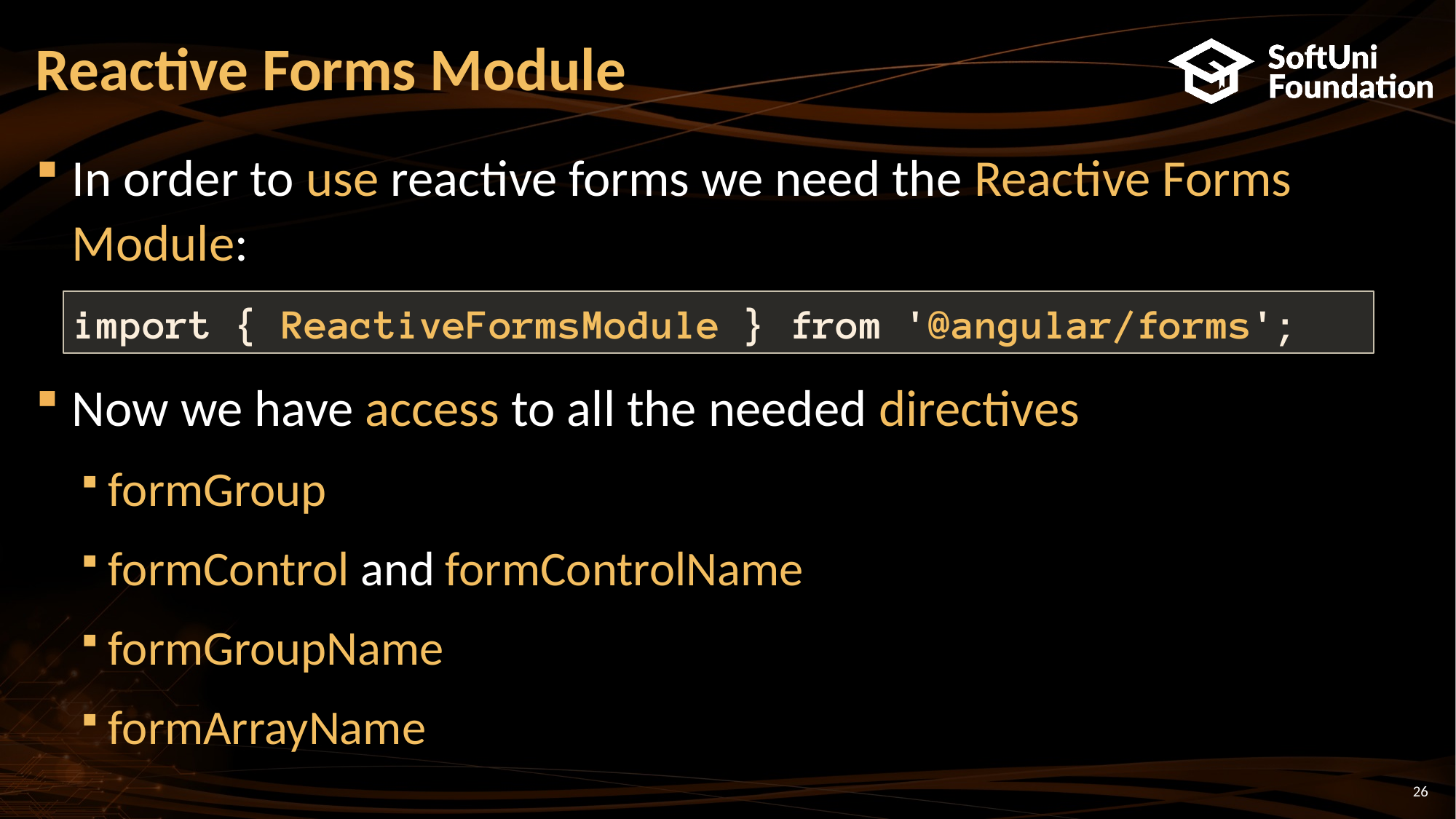

# Reactive Forms Module
In order to use reactive forms we need the Reactive Forms Module:
Now we have access to all the needed directives
formGroup
formControl and formControlName
formGroupName
formArrayName
import { ReactiveFormsModule } from '@angular/forms';
26